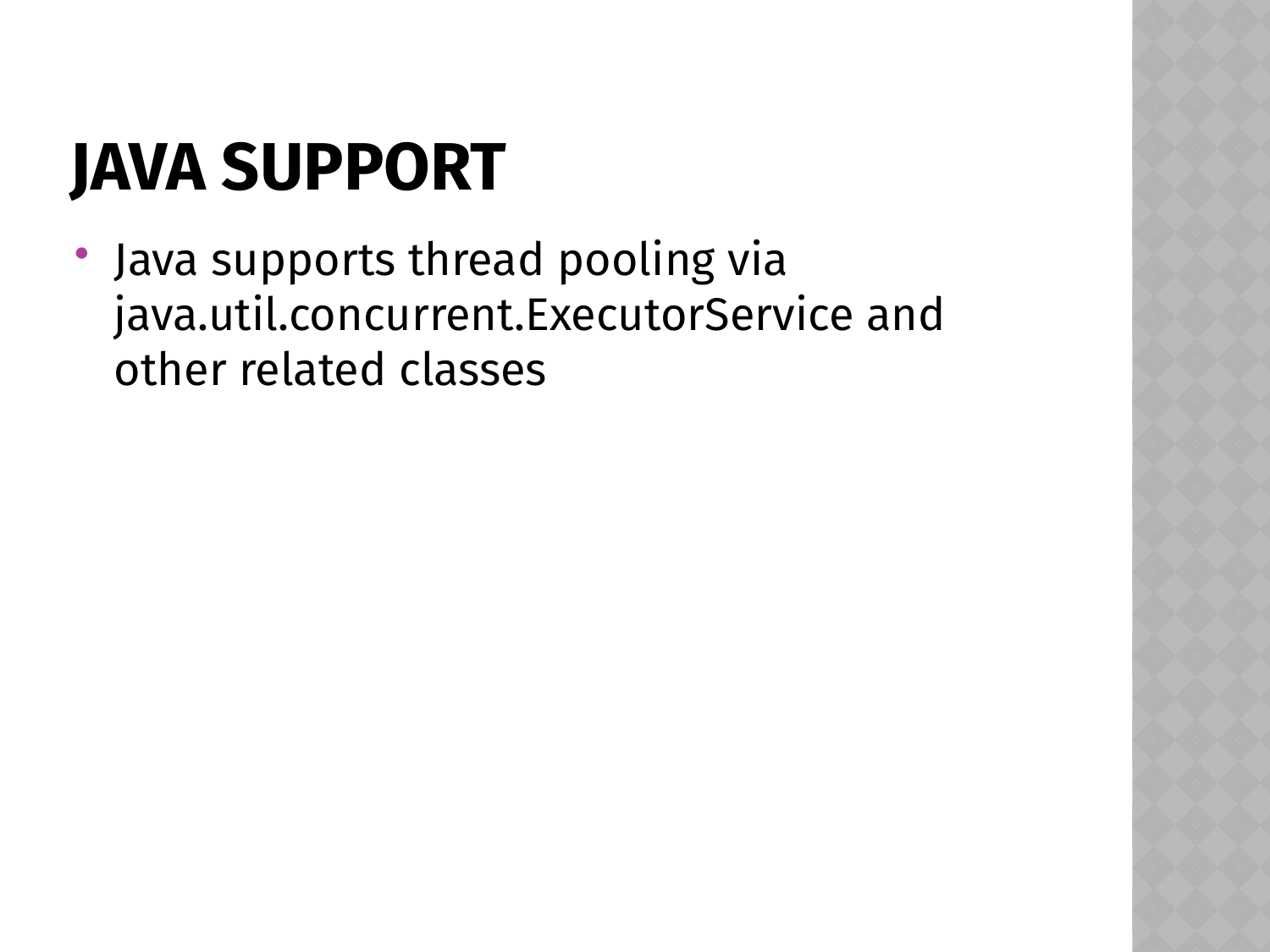

# JAVA Support
Java supports thread pooling via java.util.concurrent.ExecutorService and other related classes